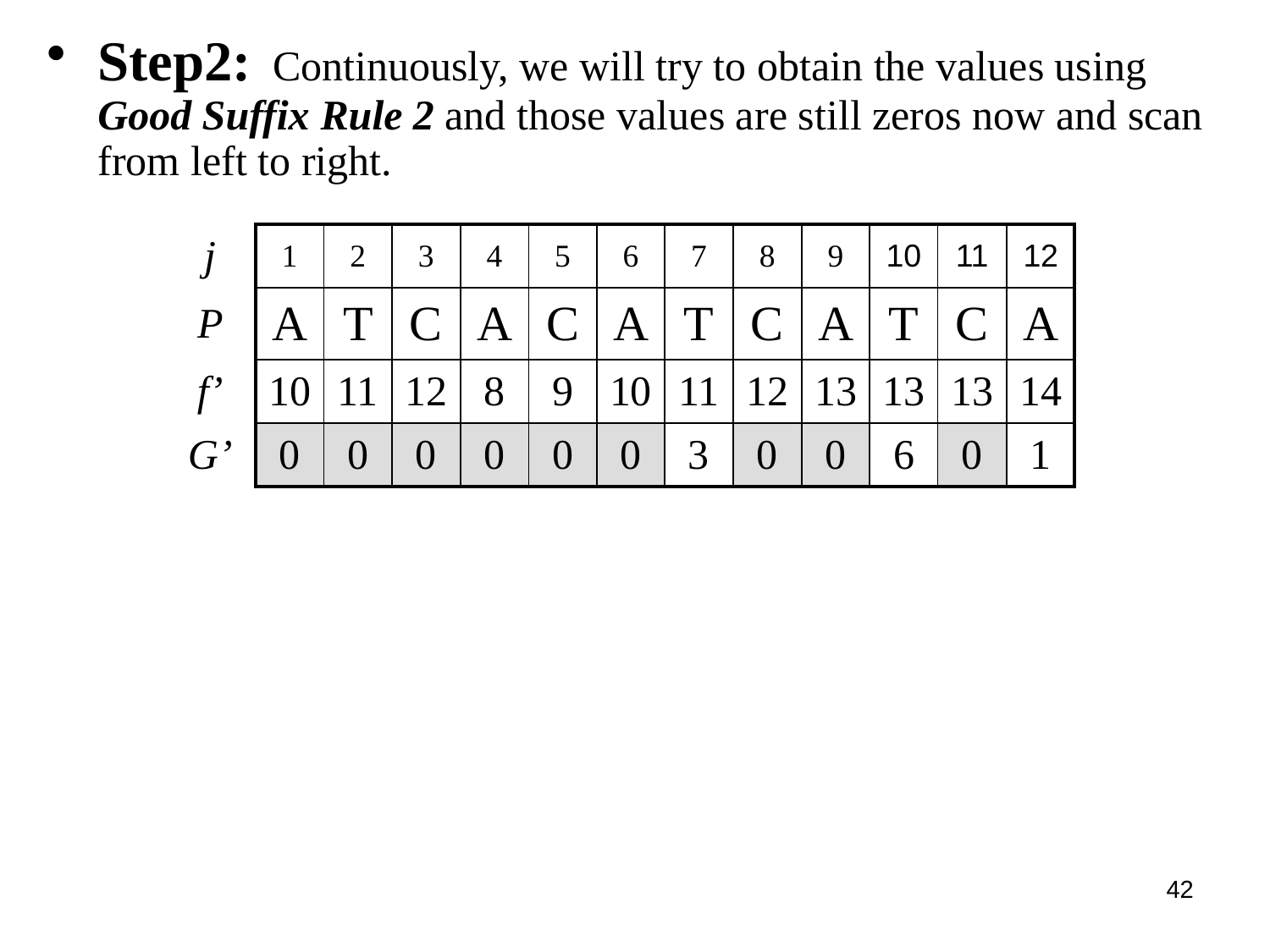

Step2:  Continuously, we will try to obtain the values using Good Suffix Rule 2 and those values are still zeros now and scan from left to right.
| j | 1 | 2 | 3 | 4 | 5 | 6 | 7 | 8 | 9 | 10 | 11 | 12 |
| --- | --- | --- | --- | --- | --- | --- | --- | --- | --- | --- | --- | --- |
| P | A | T | C | A | C | A | T | C | A | T | C | A |
| f’ | 10 | 11 | 12 | 8 | 9 | 10 | 11 | 12 | 13 | 13 | 13 | 14 |
| G’ | 0 | 0 | 0 | 0 | 0 | 0 | 3 | 0 | 0 | 6 | 0 | 1 |
42